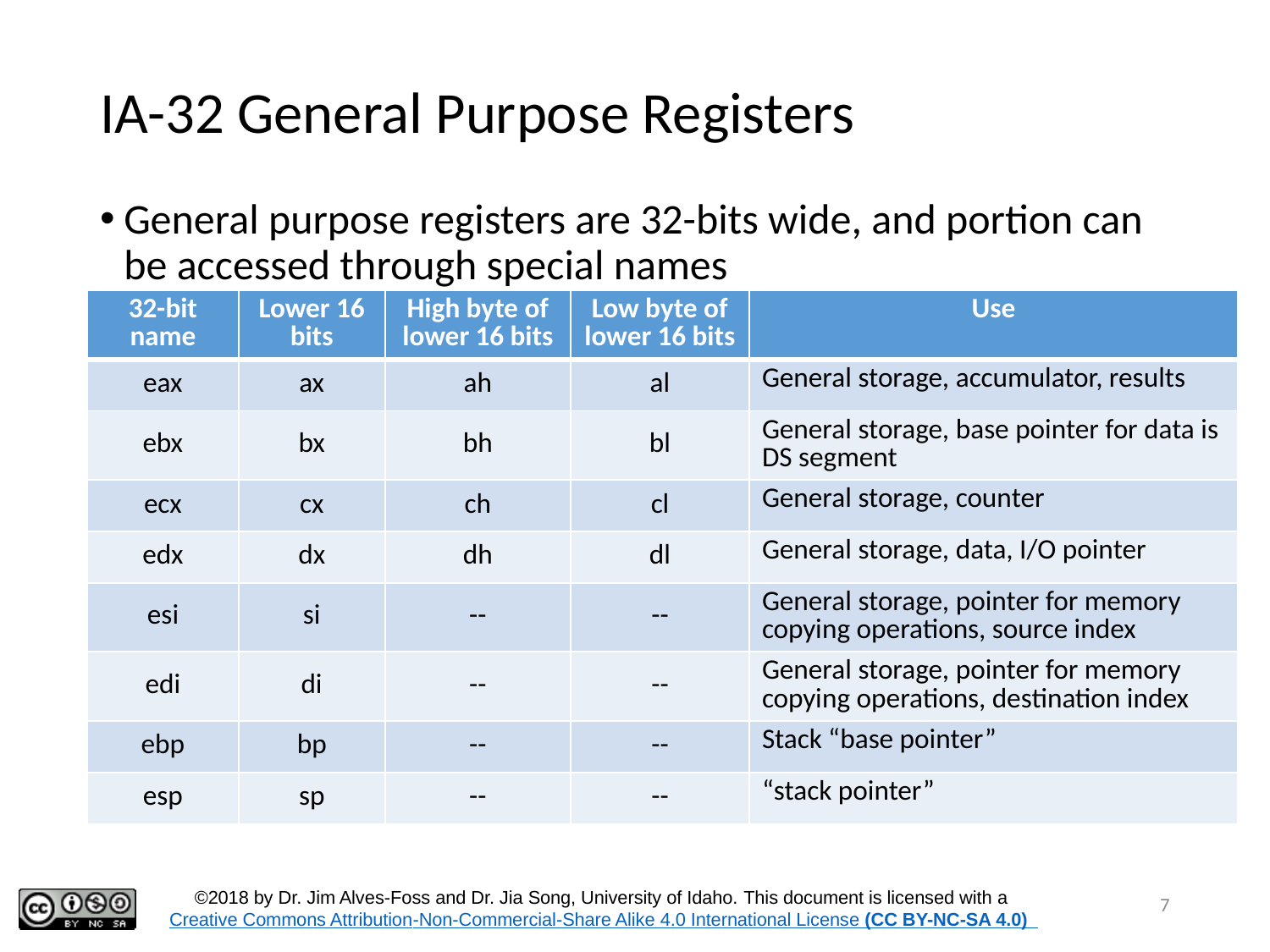

# IA-32 General Purpose Registers
General purpose registers are 32-bits wide, and portion can be accessed through special names
| 32-bit name | Lower 16 bits | High byte of lower 16 bits | Low byte of lower 16 bits | Use |
| --- | --- | --- | --- | --- |
| eax | ax | ah | al | General storage, accumulator, results |
| ebx | bx | bh | bl | General storage, base pointer for data is DS segment |
| ecx | cx | ch | cl | General storage, counter |
| edx | dx | dh | dl | General storage, data, I/O pointer |
| esi | si | -- | -- | General storage, pointer for memory copying operations, source index |
| edi | di | -- | -- | General storage, pointer for memory copying operations, destination index |
| ebp | bp | -- | -- | Stack “base pointer” |
| esp | sp | -- | -- | “stack pointer” |
7